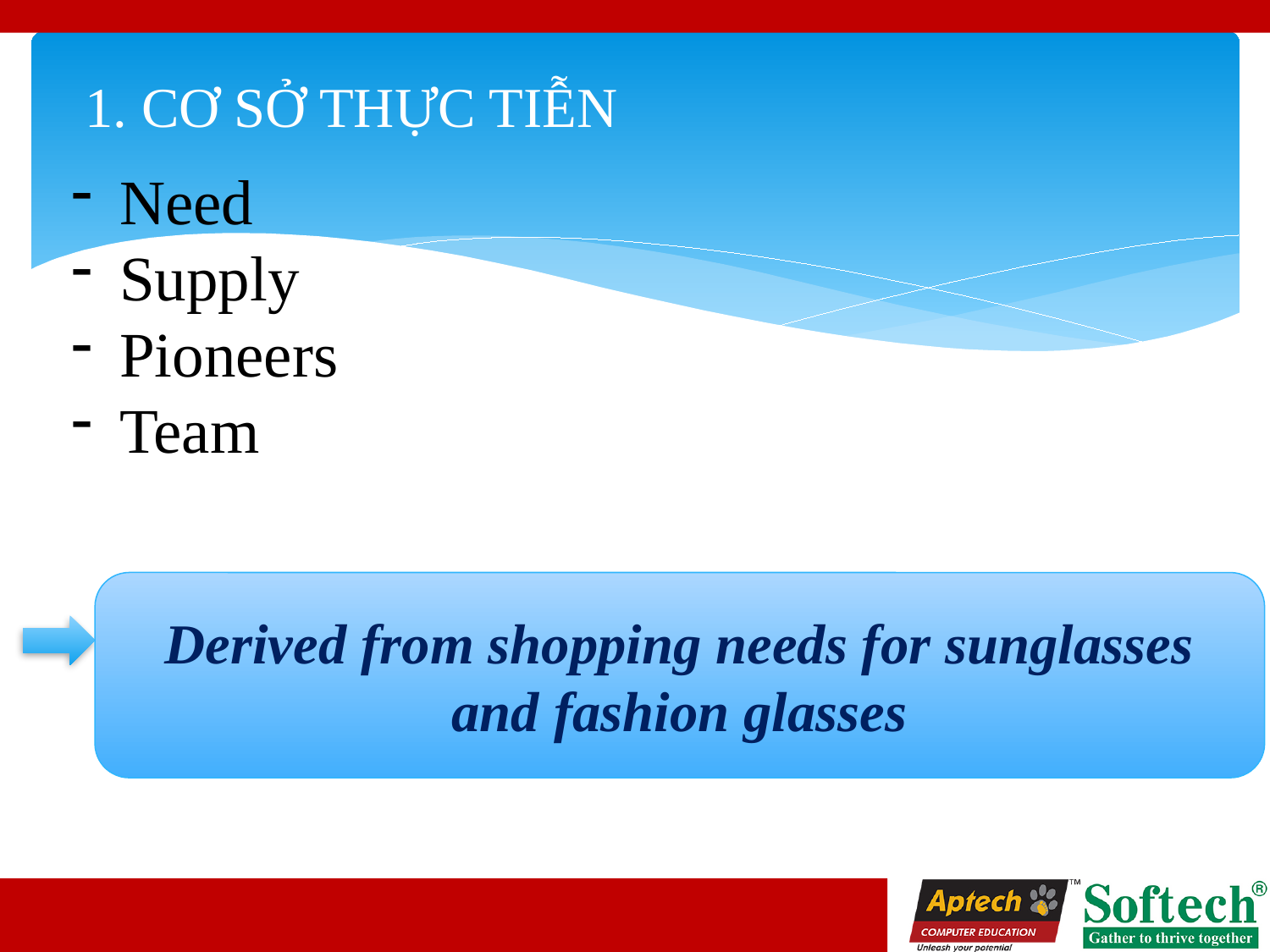

# 1. CƠ SỞ THỰC TIỄN
Need
Supply
Pioneers
Team
Derived from shopping needs for sunglasses and fashion glasses